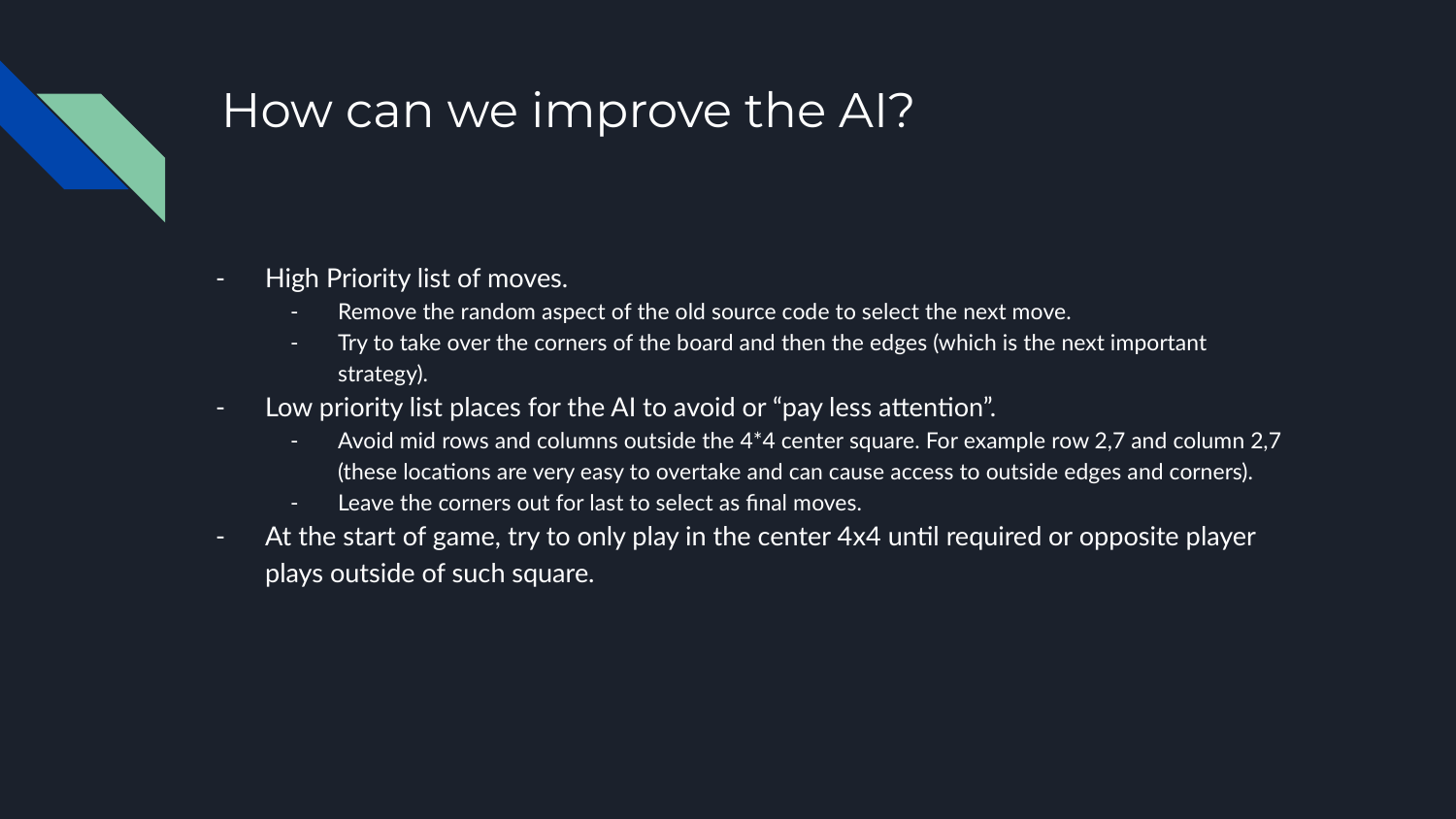

# How can we improve the AI?
High Priority list of moves.
Remove the random aspect of the old source code to select the next move.
Try to take over the corners of the board and then the edges (which is the next important strategy).
Low priority list places for the AI to avoid or “pay less attention”.
Avoid mid rows and columns outside the 4*4 center square. For example row 2,7 and column 2,7 (these locations are very easy to overtake and can cause access to outside edges and corners).
Leave the corners out for last to select as final moves.
At the start of game, try to only play in the center 4x4 until required or opposite player plays outside of such square.